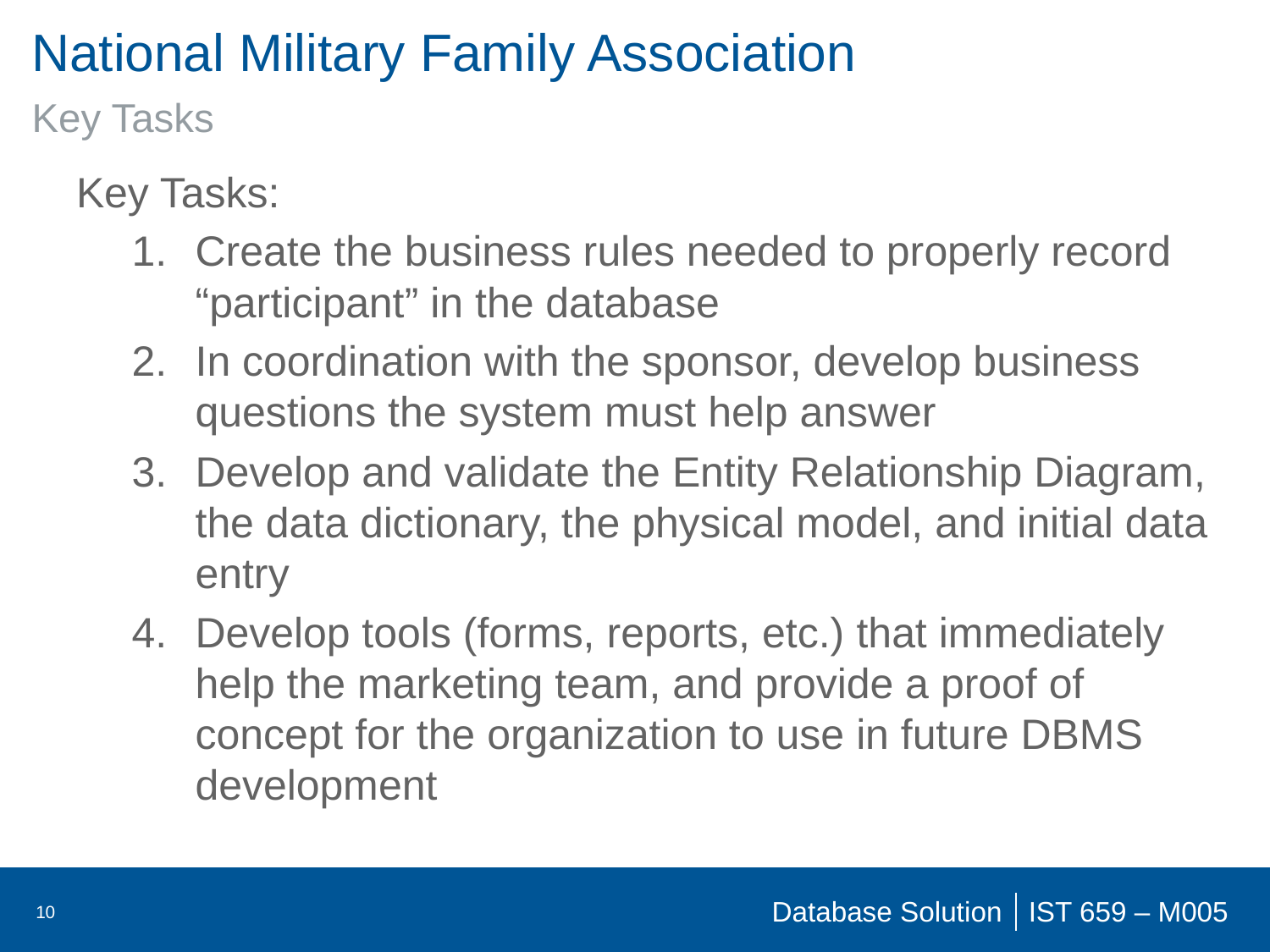

# National Military Family Association
Key Tasks
Key Tasks:
Create the business rules needed to properly record “participant” in the database
In coordination with the sponsor, develop business questions the system must help answer
Develop and validate the Entity Relationship Diagram, the data dictionary, the physical model, and initial data entry
Develop tools (forms, reports, etc.) that immediately help the marketing team, and provide a proof of concept for the organization to use in future DBMS development
10